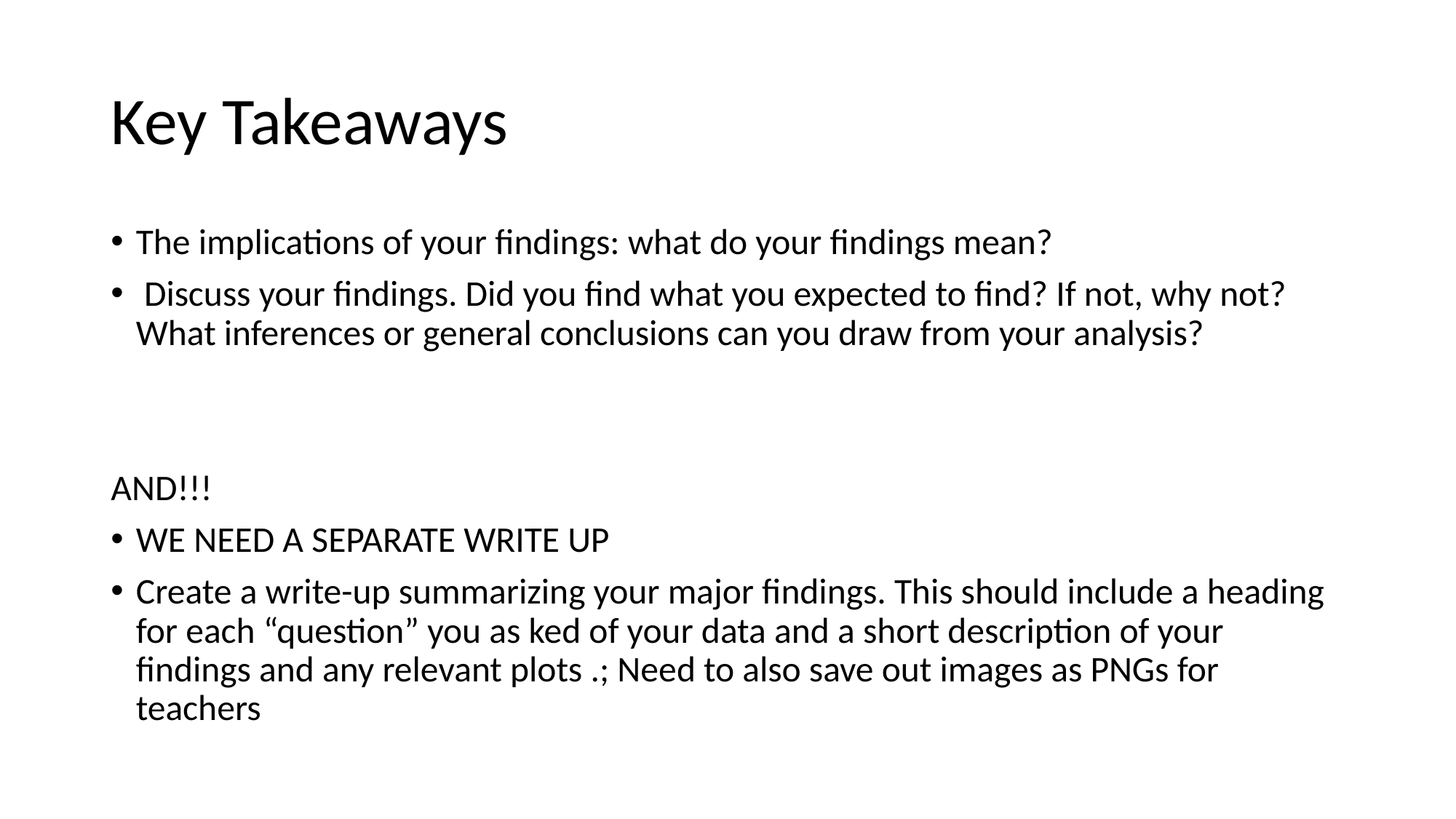

# Key Takeaways
The implications of your findings: what do your findings mean?
 Discuss your findings. Did you find what you expected to find? If not, why not? What inferences or general conclusions can you draw from your analysis?

AND!!!
WE NEED A SEPARATE WRITE UP
Create a write-up summarizing your major findings. This should include a heading for each “question” you as ked of your data and a short description of your findings and any relevant plots .; Need to also save out images as PNGs for teachers